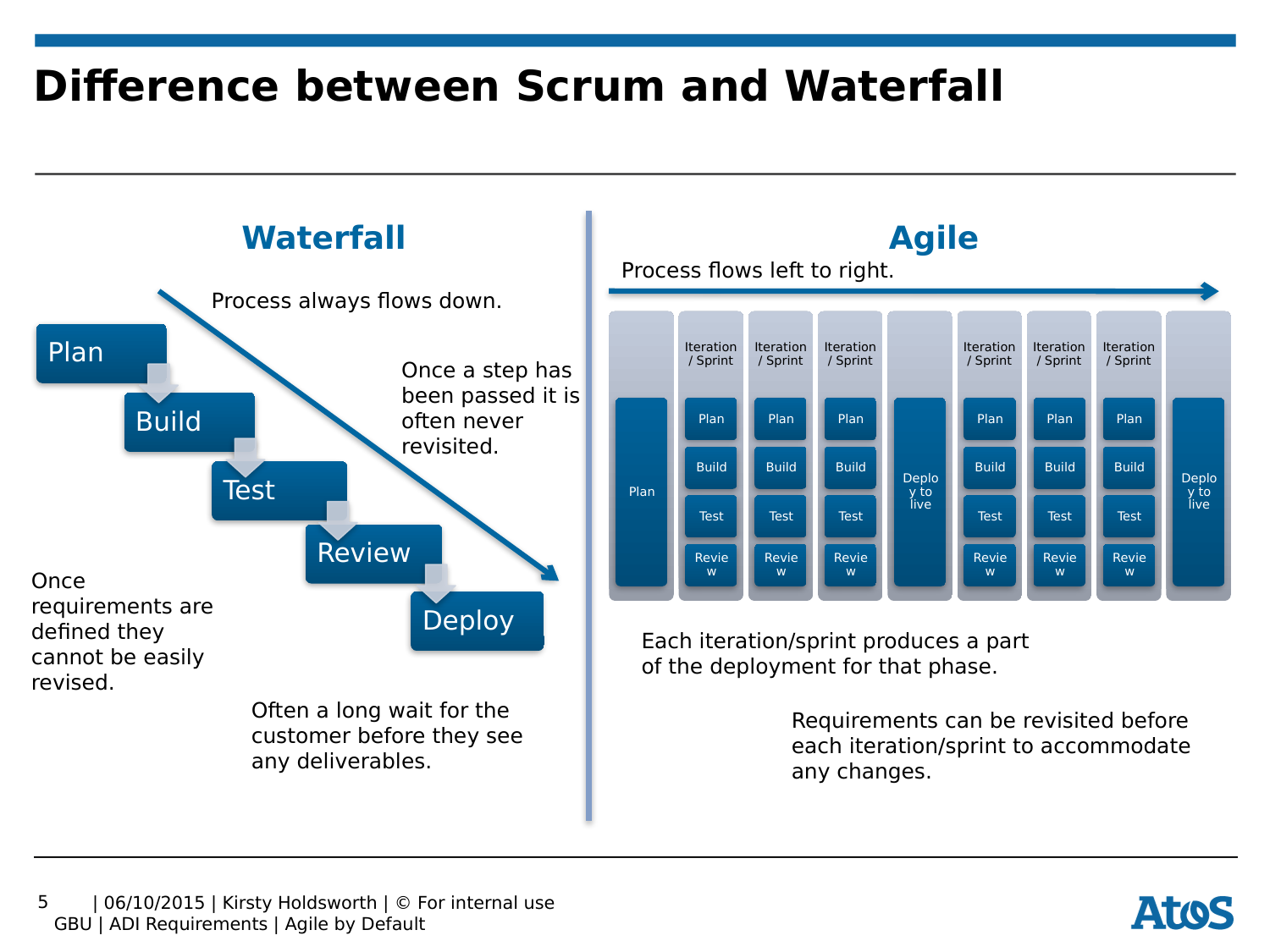

# Difference between Scrum and Waterfall
Waterfall
Agile
Process flows left to right.
Process always flows down.

Plan
Iteration / Sprint
Plan
Build
Test
Review
Iteration / Sprint
Plan
Build
Test
Review
Iteration / Sprint
Plan
Build
Test
Review

Deploy to live
Iteration / Sprint
Plan
Build
Test
Review
Iteration / Sprint
Plan
Build
Test
Review
Iteration / Sprint
Plan
Build
Test
Review

Deploy to live
Plan
Build
Test
Review
Deploy

Once a step has been passed it is often never revisited.
Once requirements are defined they cannot be easily revised.
Each iteration/sprint produces a part of the deployment for that phase.
Often a long wait for the customer before they see any deliverables.
Requirements can be revisited before each iteration/sprint to accommodate any changes.
5